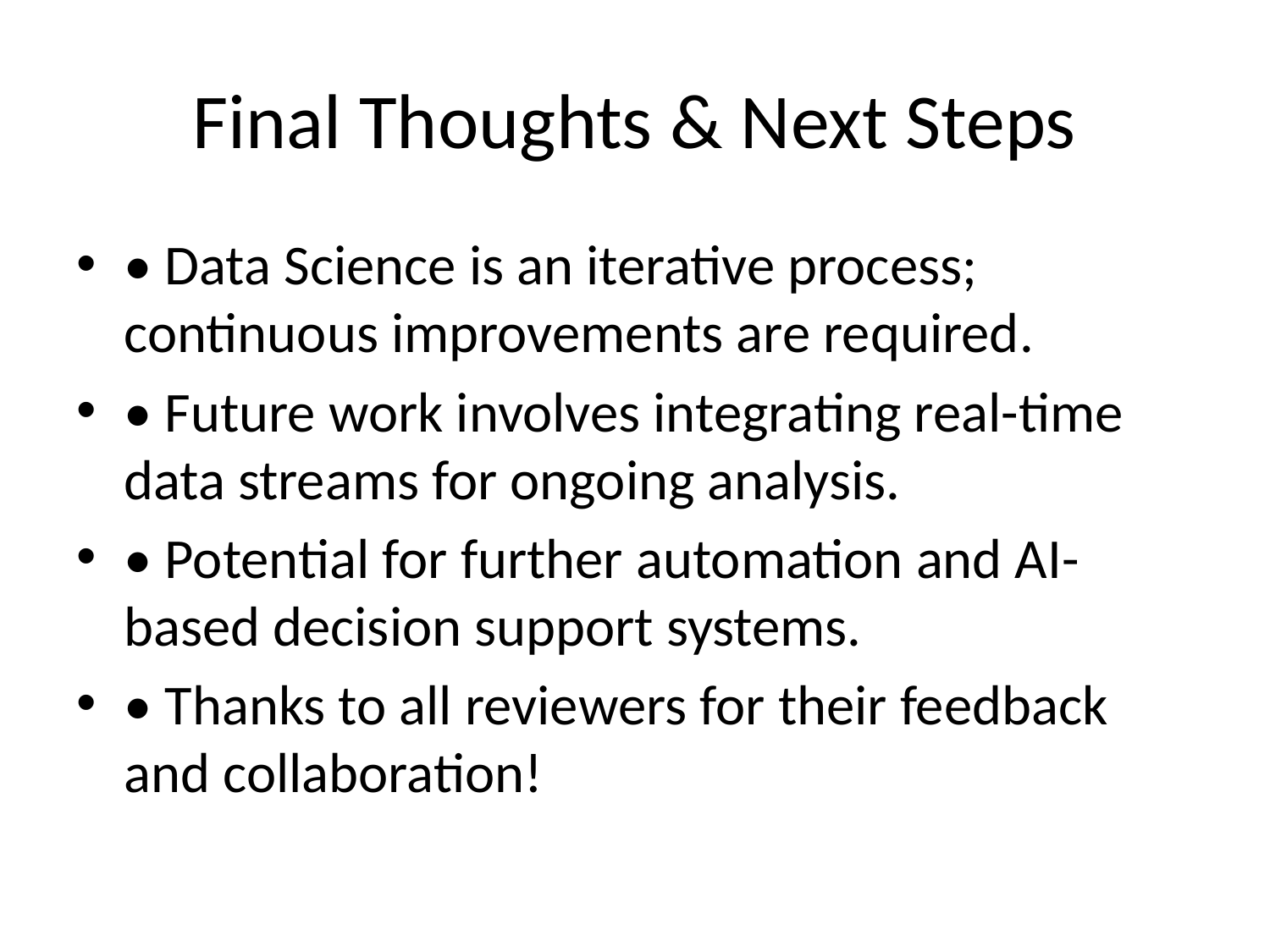

# Final Thoughts & Next Steps
• Data Science is an iterative process; continuous improvements are required.
• Future work involves integrating real-time data streams for ongoing analysis.
• Potential for further automation and AI-based decision support systems.
• Thanks to all reviewers for their feedback and collaboration!